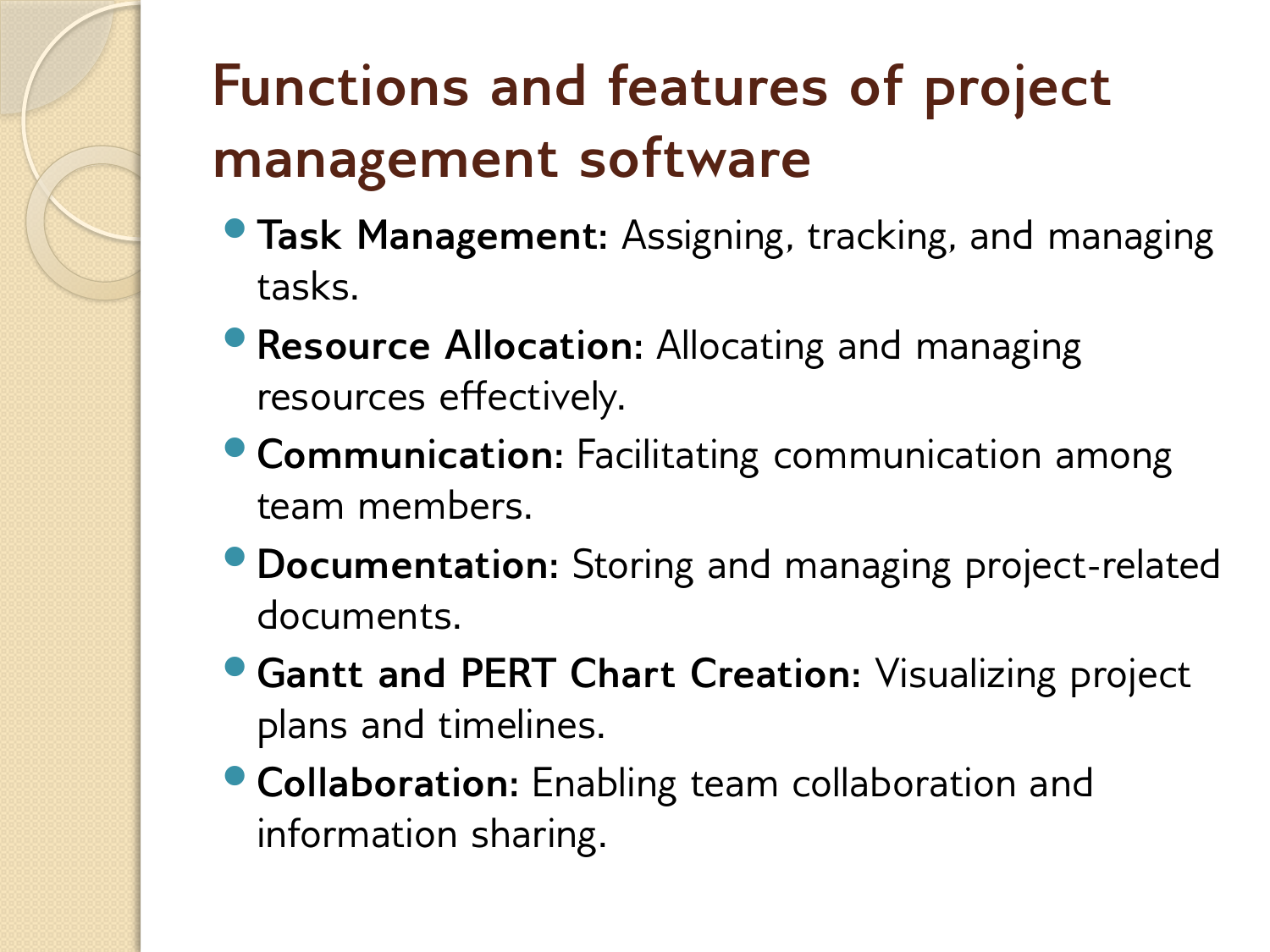

# Functions and features of project management software
Task Management: Assigning, tracking, and managing tasks.
Resource Allocation: Allocating and managing resources effectively.
Communication: Facilitating communication among team members.
Documentation: Storing and managing project-related documents.
Gantt and PERT Chart Creation: Visualizing project plans and timelines.
Collaboration: Enabling team collaboration and information sharing.